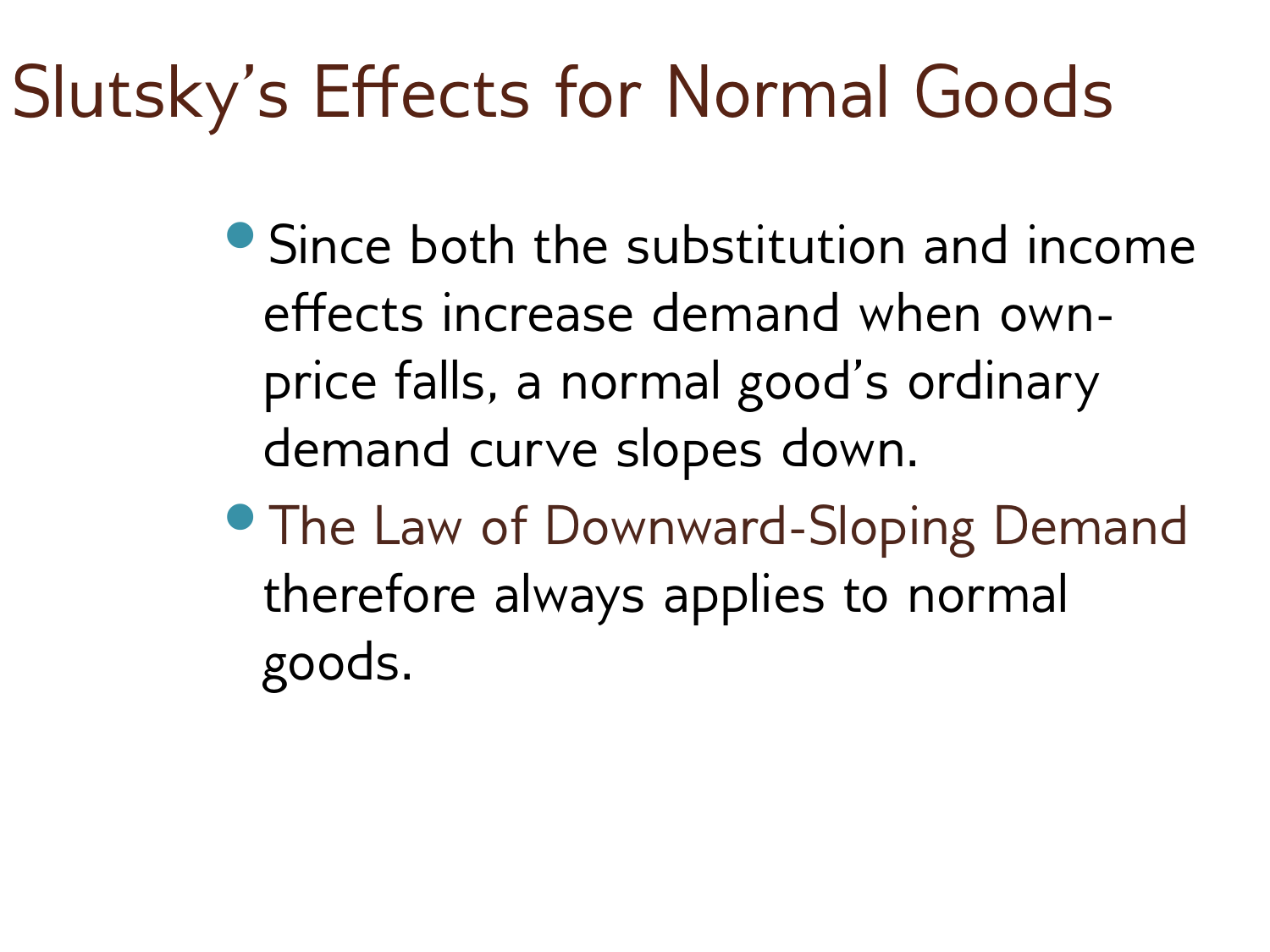

# Slutsky’s Effects for Normal Goods
Since both the substitution and income effects increase demand when own-price falls, a normal good’s ordinary demand curve slopes down.
The Law of Downward-Sloping Demand therefore always applies to normal goods.